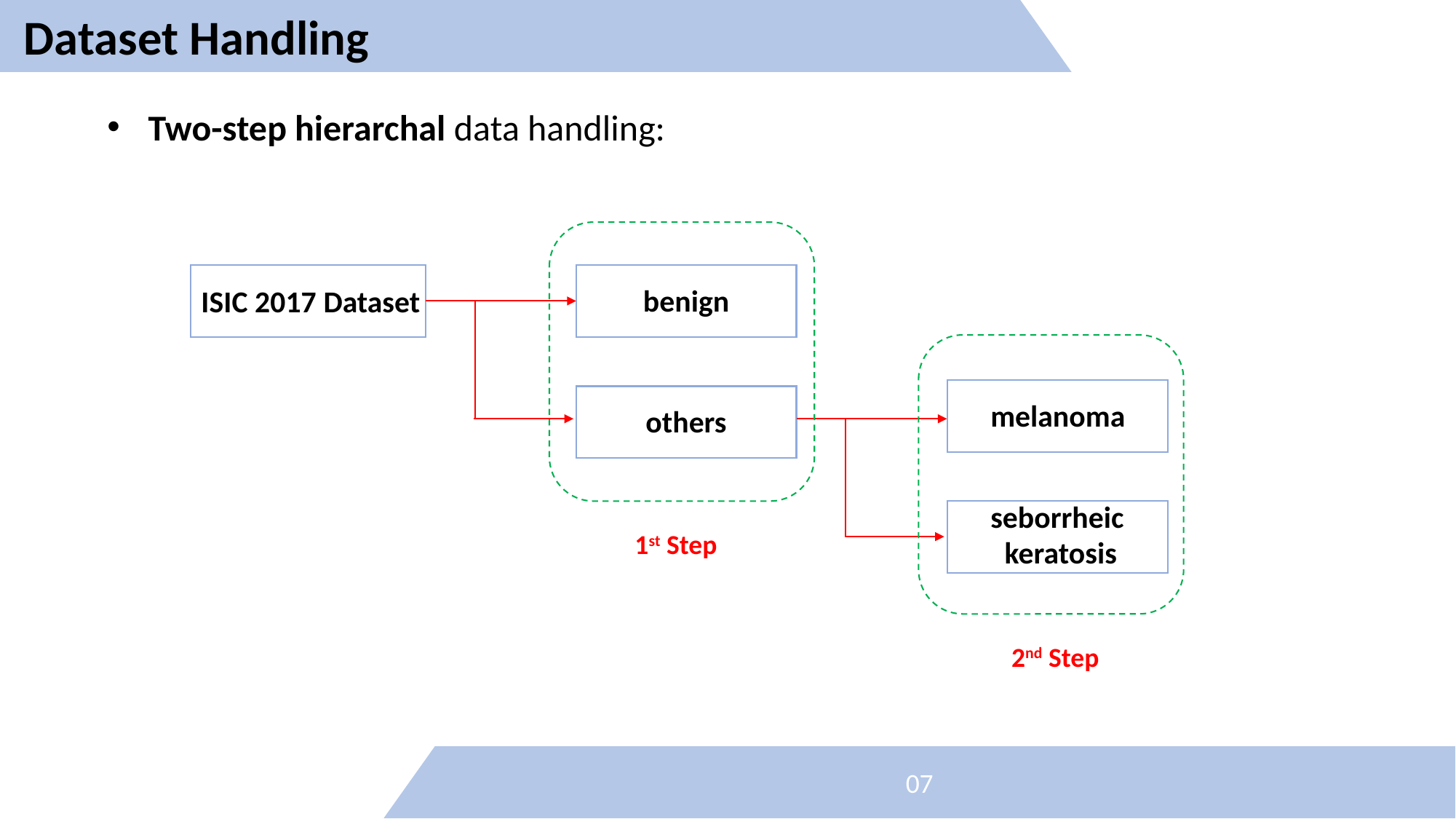

07
Dataset Handling
Two-step hierarchal data handling:

ISIC 2017 Dataset

benign

melanoma

others
seborrheic
keratosis

1st Step
2nd Step